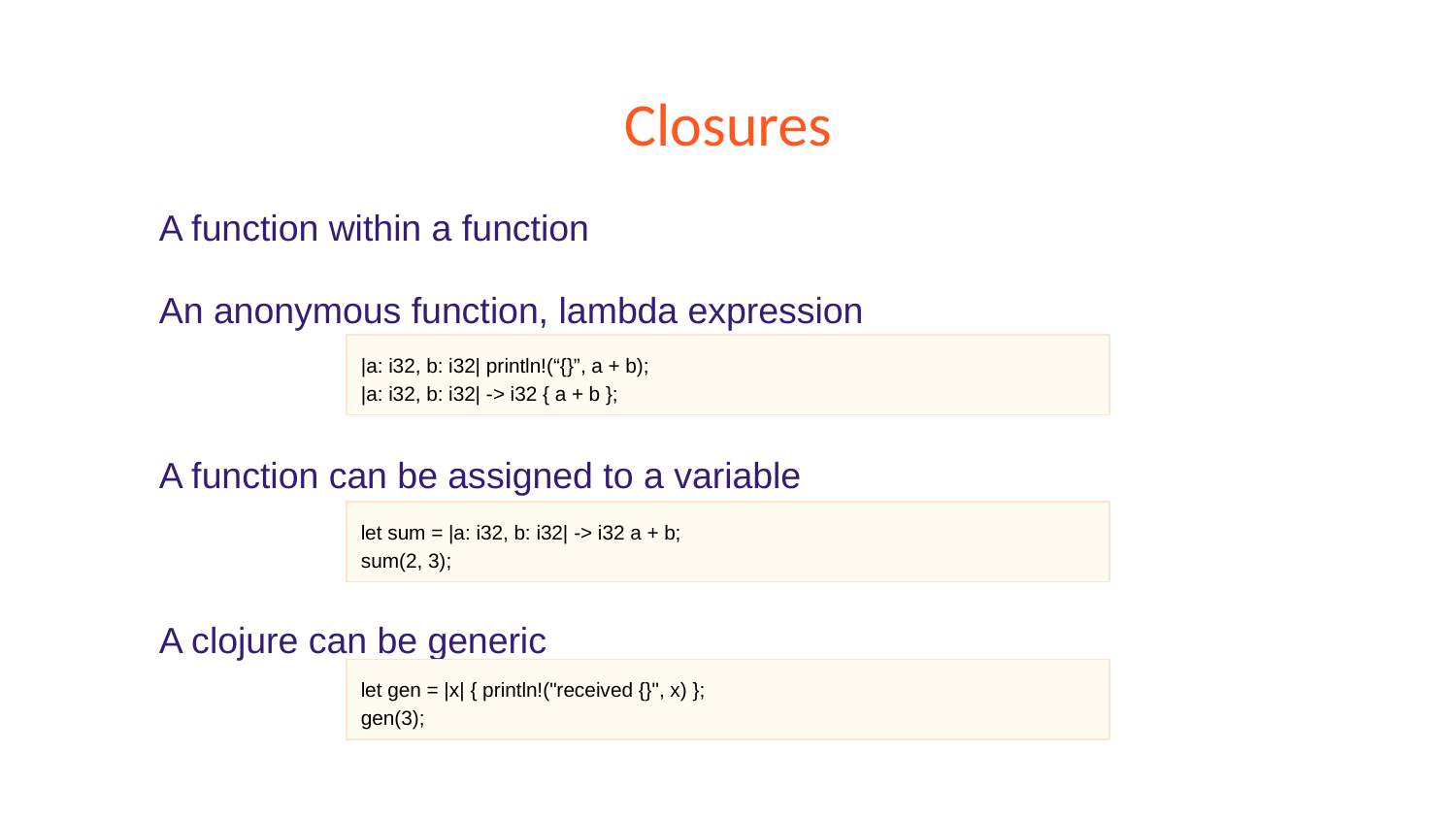

# Closures
A function within a function
An anonymous function, lambda expression

A function can be assigned to a variable

A clojure can be generic
|a: i32, b: i32| println!(“{}”, a + b);
|a: i32, b: i32| -> i32 { a + b };
let sum = |a: i32, b: i32| -> i32 a + b;
sum(2, 3);
let gen = |x| { println!("received {}", x) };
gen(3);